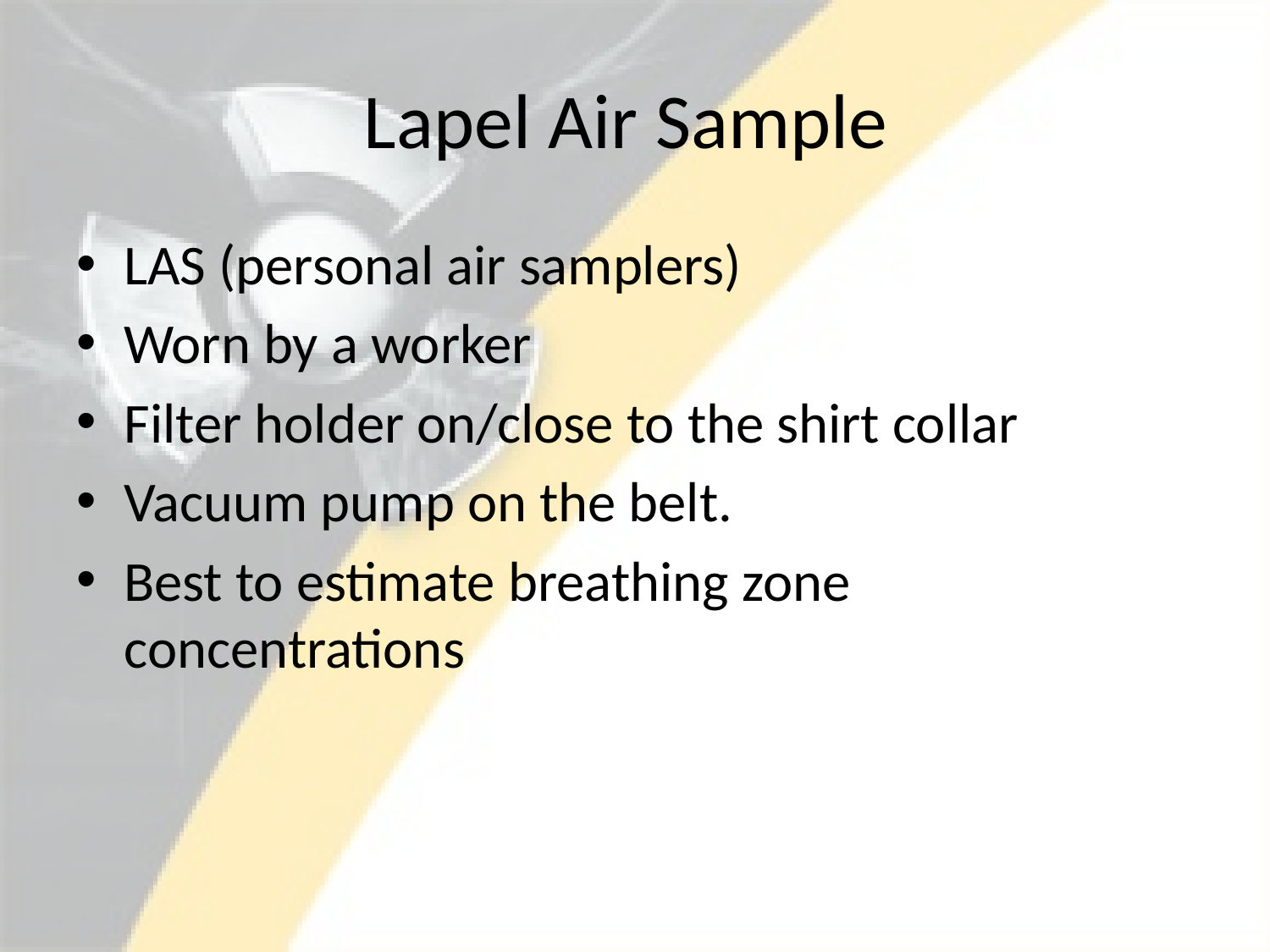

# Lapel Air Sample
LAS (personal air samplers)
Worn by a worker
Filter holder on/close to the shirt collar
Vacuum pump on the belt.
Best to estimate breathing zone concentrations